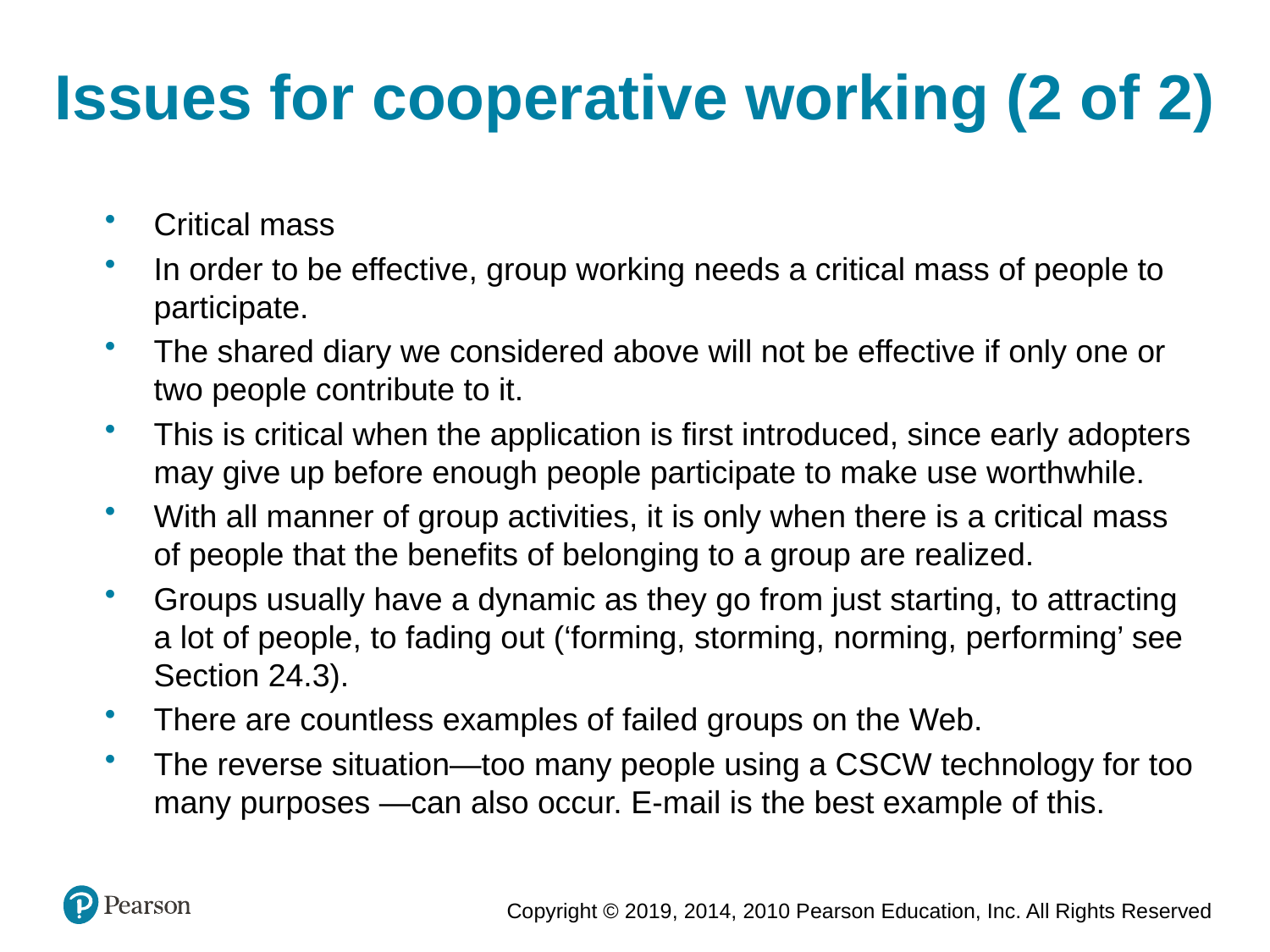

Issues for cooperative working (2 of 2)
Critical mass
In order to be effective, group working needs a critical mass of people to participate.
The shared diary we considered above will not be effective if only one or two people contribute to it.
This is critical when the application is first introduced, since early adopters may give up before enough people participate to make use worthwhile.
With all manner of group activities, it is only when there is a critical mass of people that the benefits of belonging to a group are realized.
Groups usually have a dynamic as they go from just starting, to attracting a lot of people, to fading out (‘forming, storming, norming, performing’ see Section 24.3).
There are countless examples of failed groups on the Web.
The reverse situation—too many people using a CSCW technology for too many purposes —can also occur. E-mail is the best example of this.